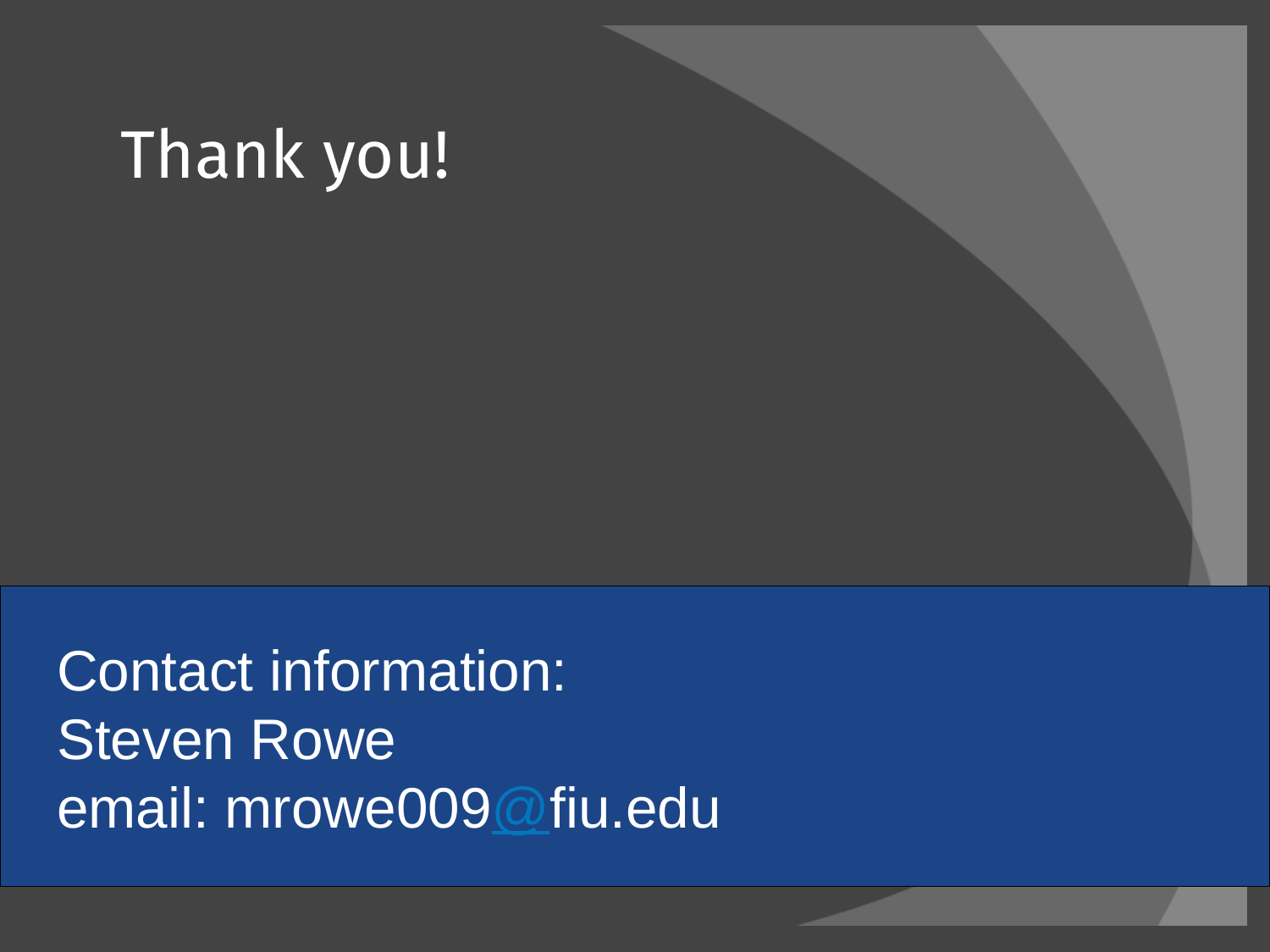

# Thank you!

Contact information:
Steven Rowe
email: mrowe009@fiu.edu